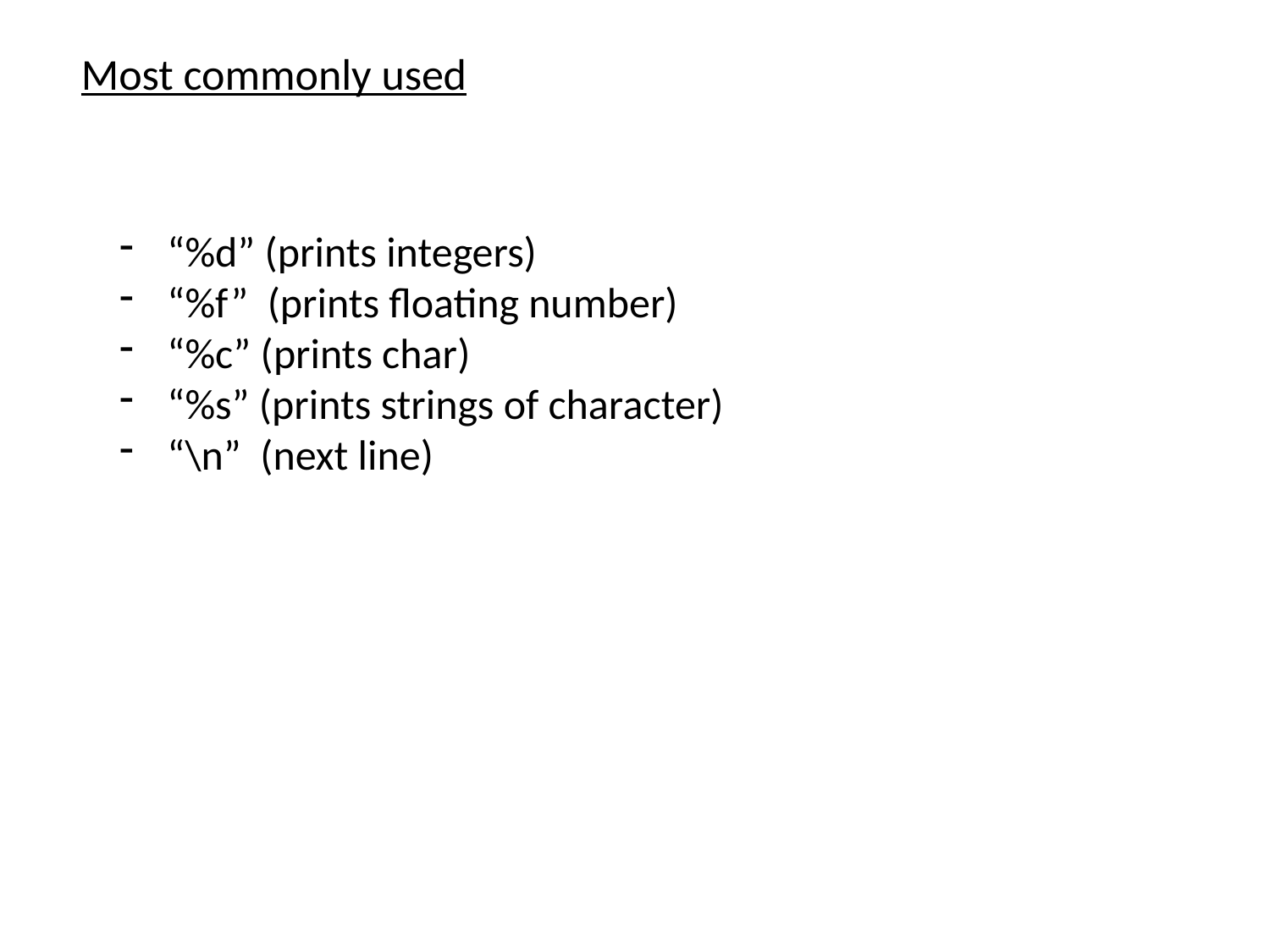

Most commonly used
“%d” (prints integers)
“%f”  (prints floating number)
“%c” (prints char)
“%s” (prints strings of character)
“\n”  (next line)